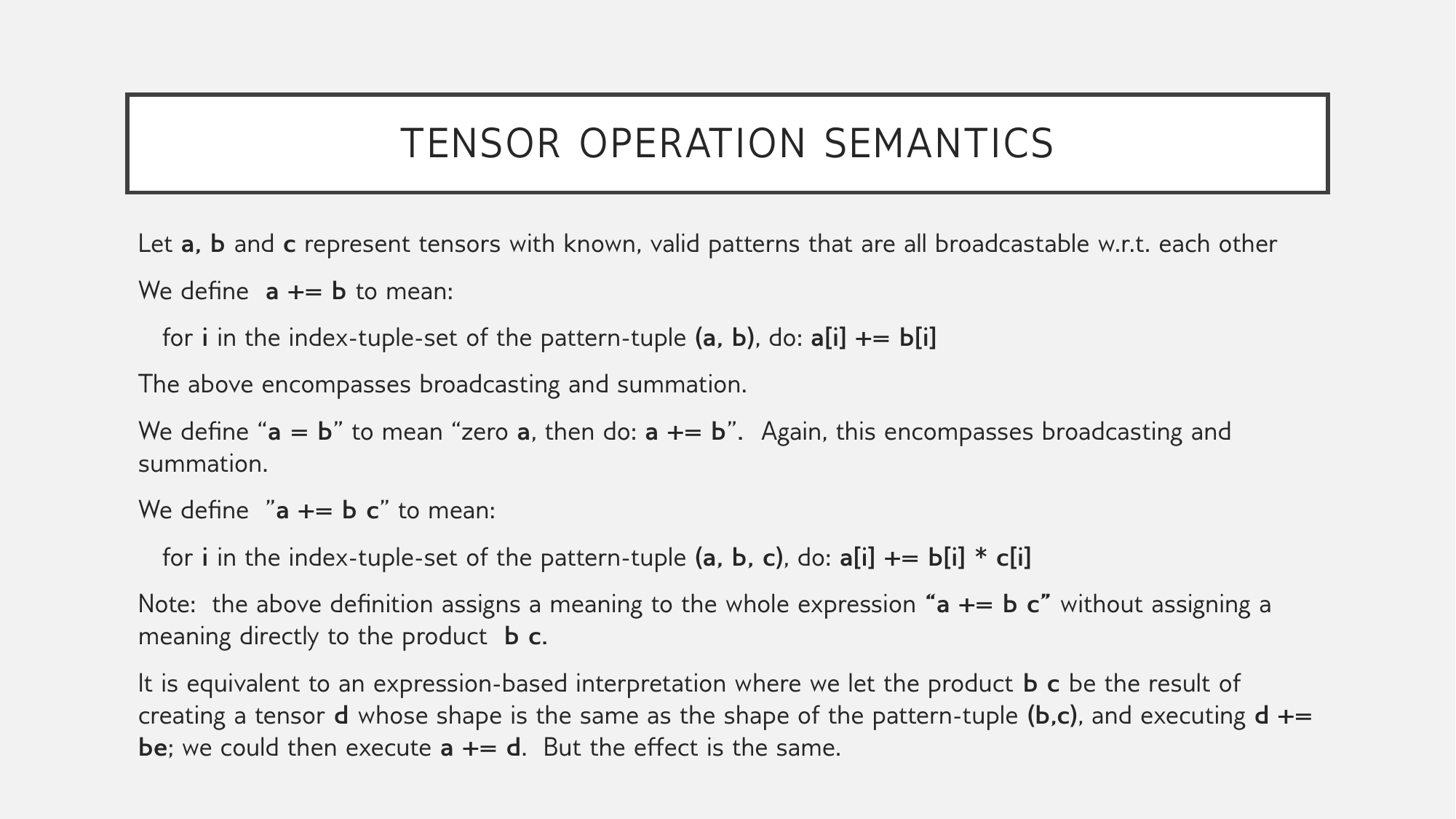

# tensor operation semantics
Let a, b and c represent tensors with known, valid patterns that are all broadcastable w.r.t. each other
We define  a += b to mean:
   for i in the index-tuple-set of the pattern-tuple (a, b), do: a[i] += b[i]
The above encompasses broadcasting and summation.
We define “a = b” to mean “zero a, then do: a += b”.  Again, this encompasses broadcasting and summation.
We define  ”a += b c” to mean:
   for i in the index-tuple-set of the pattern-tuple (a, b, c), do: a[i] += b[i] * c[i]
Note:  the above definition assigns a meaning to the whole expression “a += b c” without assigning a meaning directly to the product  b c.
It is equivalent to an expression-based interpretation where we let the product b c be the result of creating a tensor d whose shape is the same as the shape of the pattern-tuple (b,c), and executing d += be; we could then execute a += d.  But the effect is the same.